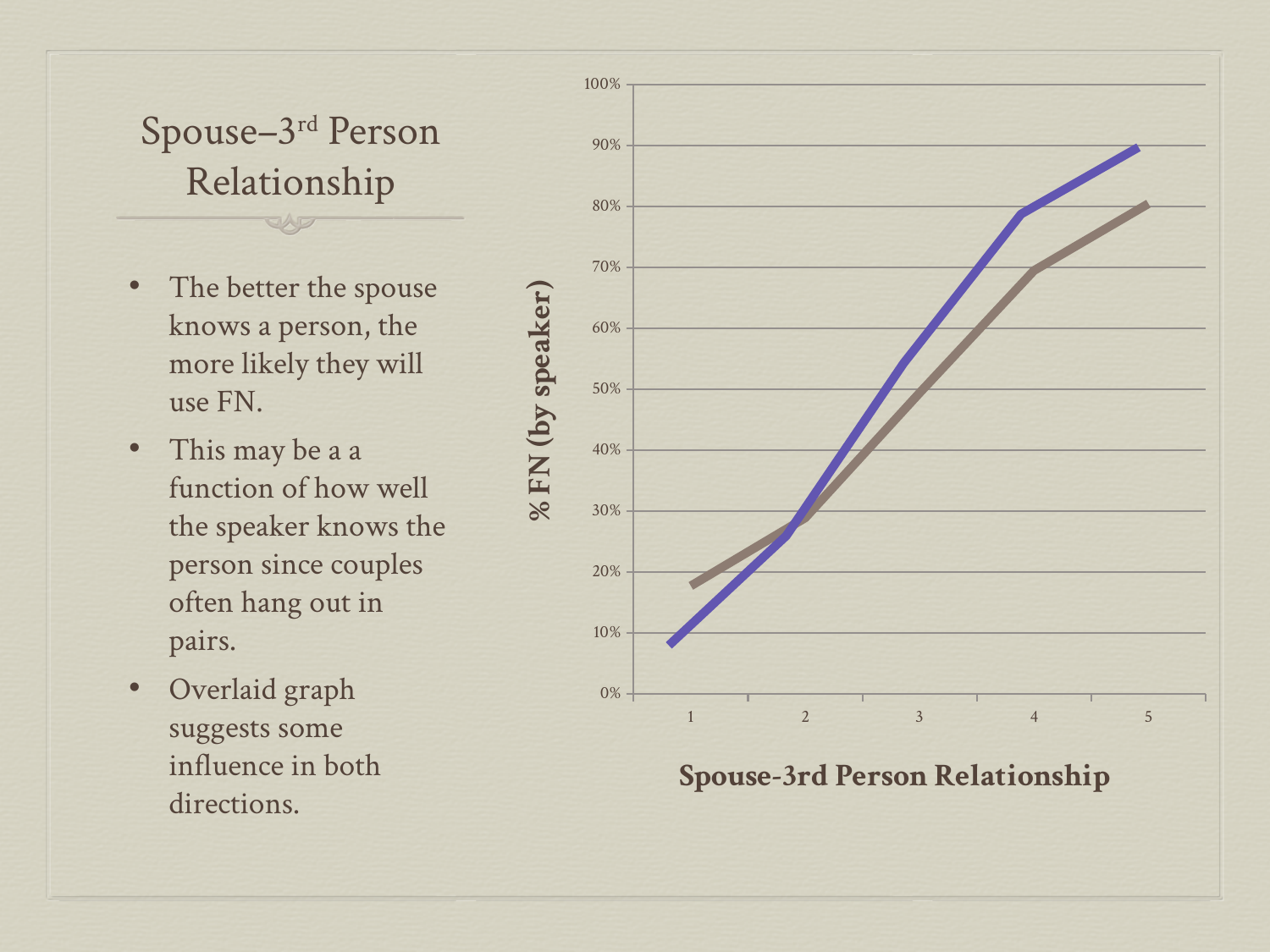

### Chart

| Category | All Situations |
|---|---|
| 1.0 | 0.176978447365509 |
| 2.0 | 0.288808760683761 |
| 3.0 | 0.4940951132712 |
| 4.0 | 0.695065133747076 |
| 5.0 | 0.804900432980126 |

### Chart

| Category | Situations 3 and 4 Only |
|---|---|
| 1.0 | 0.122229973364257 |
| 2.0 | 0.292361111111111 |
| 3.0 | 0.560486670893337 |
| 4.0 | 0.791753074511695 |
| 5.0 | 0.895440430205256 |
# Spouse–3rd Person Relationship
The better the spouse knows a person, the more likely they will use FN.
This may be a a function of how well the speaker knows the person since couples often hang out in pairs.
Overlaid graph suggests some influence in both directions.